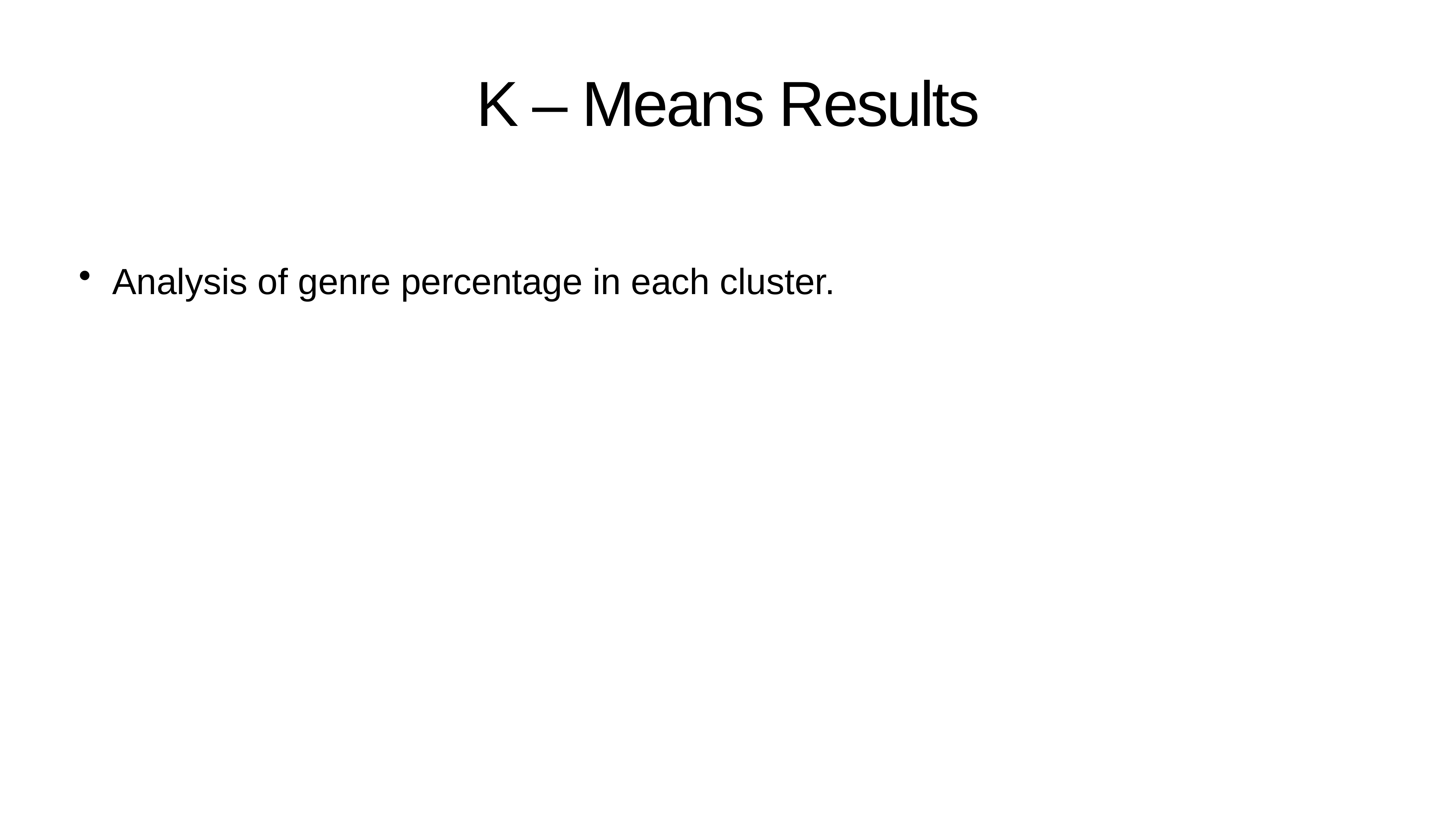

# K – Means Results
Analysis of genre percentage in each cluster.